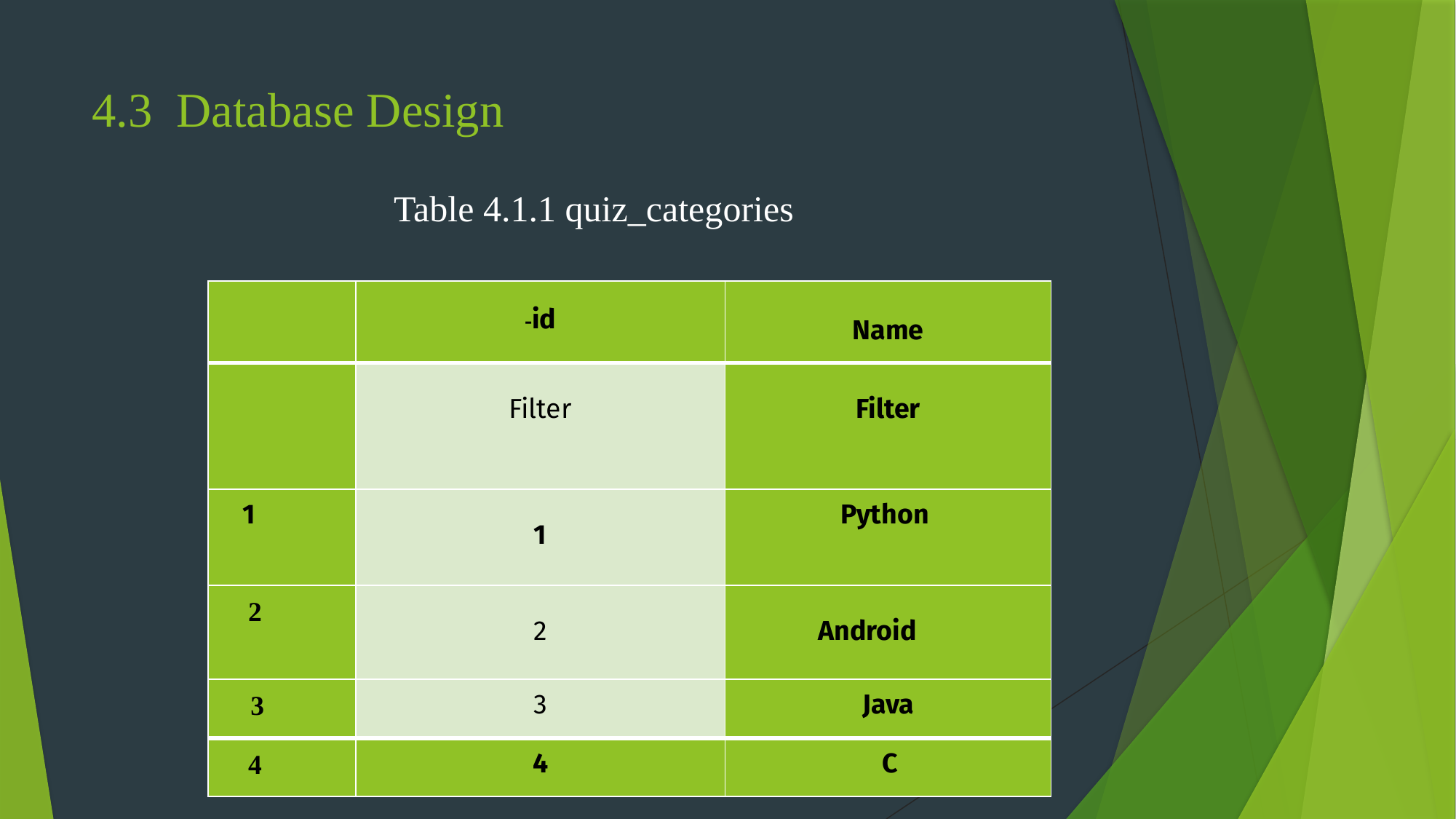

# 4.3  Database Design
Table 4.1.1 quiz_categories

|  | -id | Name |
| --- | --- | --- |
|  | Filter | Filter |
| 1 | 1 | Python |
| 2 | 2 | Android |
| 3 | 3 | Java |
| 4 | 4 | C |